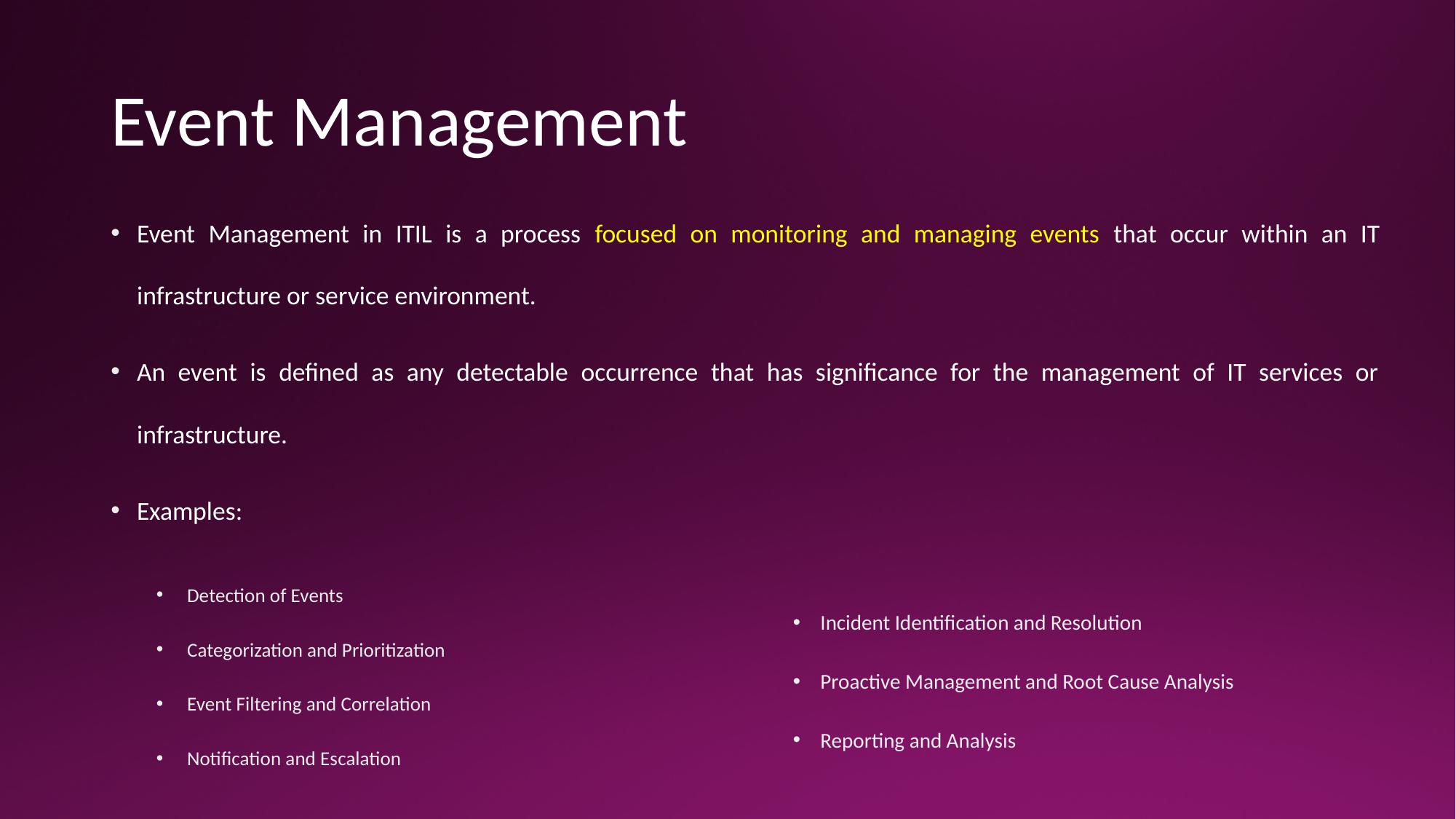

# Event Management
Event Management in ITIL is a process focused on monitoring and managing events that occur within an IT infrastructure or service environment.
An event is defined as any detectable occurrence that has significance for the management of IT services or infrastructure.
Examples:
Detection of Events
Categorization and Prioritization
Event Filtering and Correlation
Notification and Escalation
Incident Identification and Resolution
Proactive Management and Root Cause Analysis
Reporting and Analysis